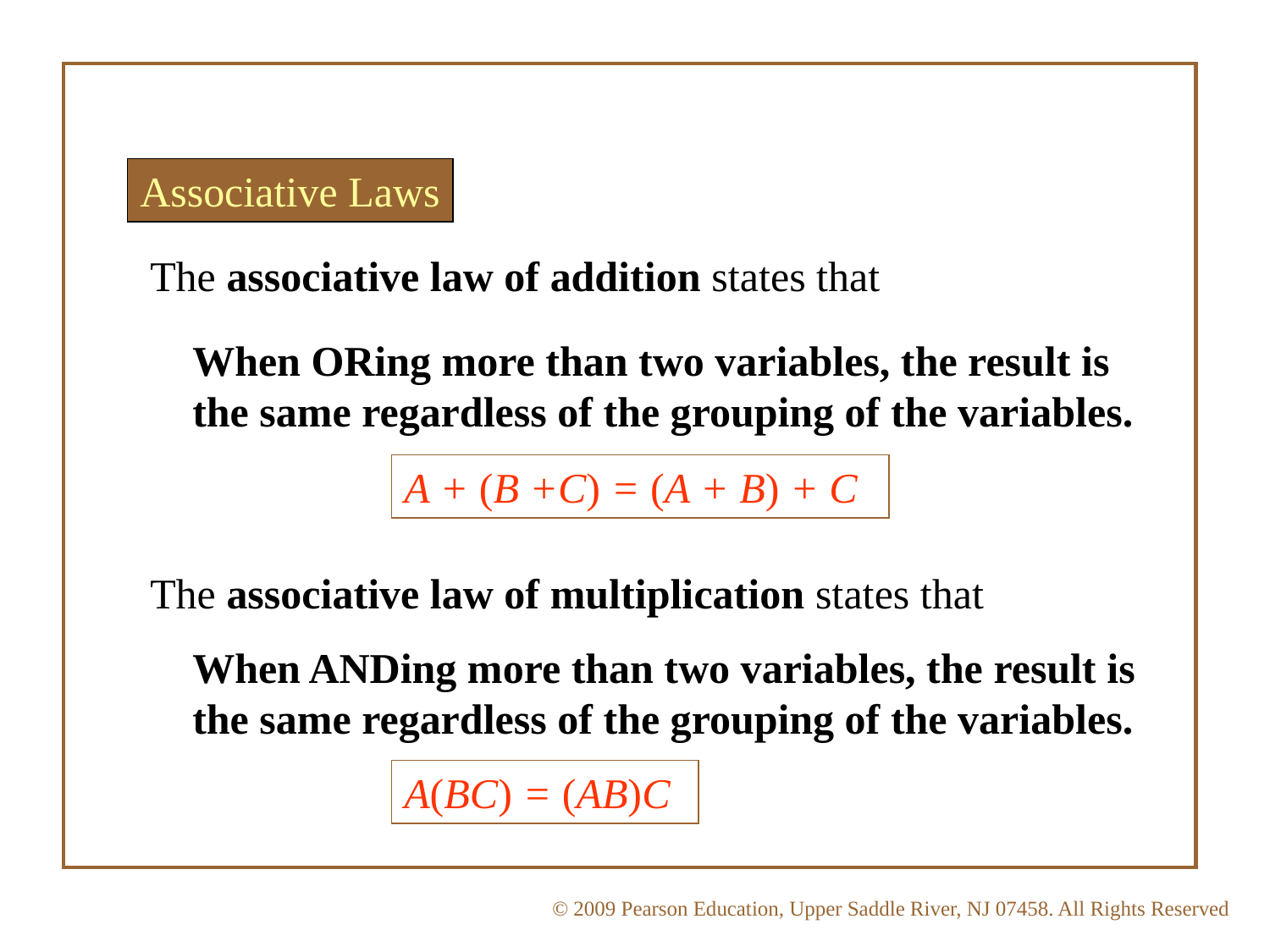

Associative Laws
The associative law of addition states that
When ORing more than two variables, the result is the same regardless of the grouping of the variables.
A + (B +C) = (A + B) + C
The associative law of multiplication states that
When ANDing more than two variables, the result is the same regardless of the grouping of the variables.
A(BC) = (AB)C